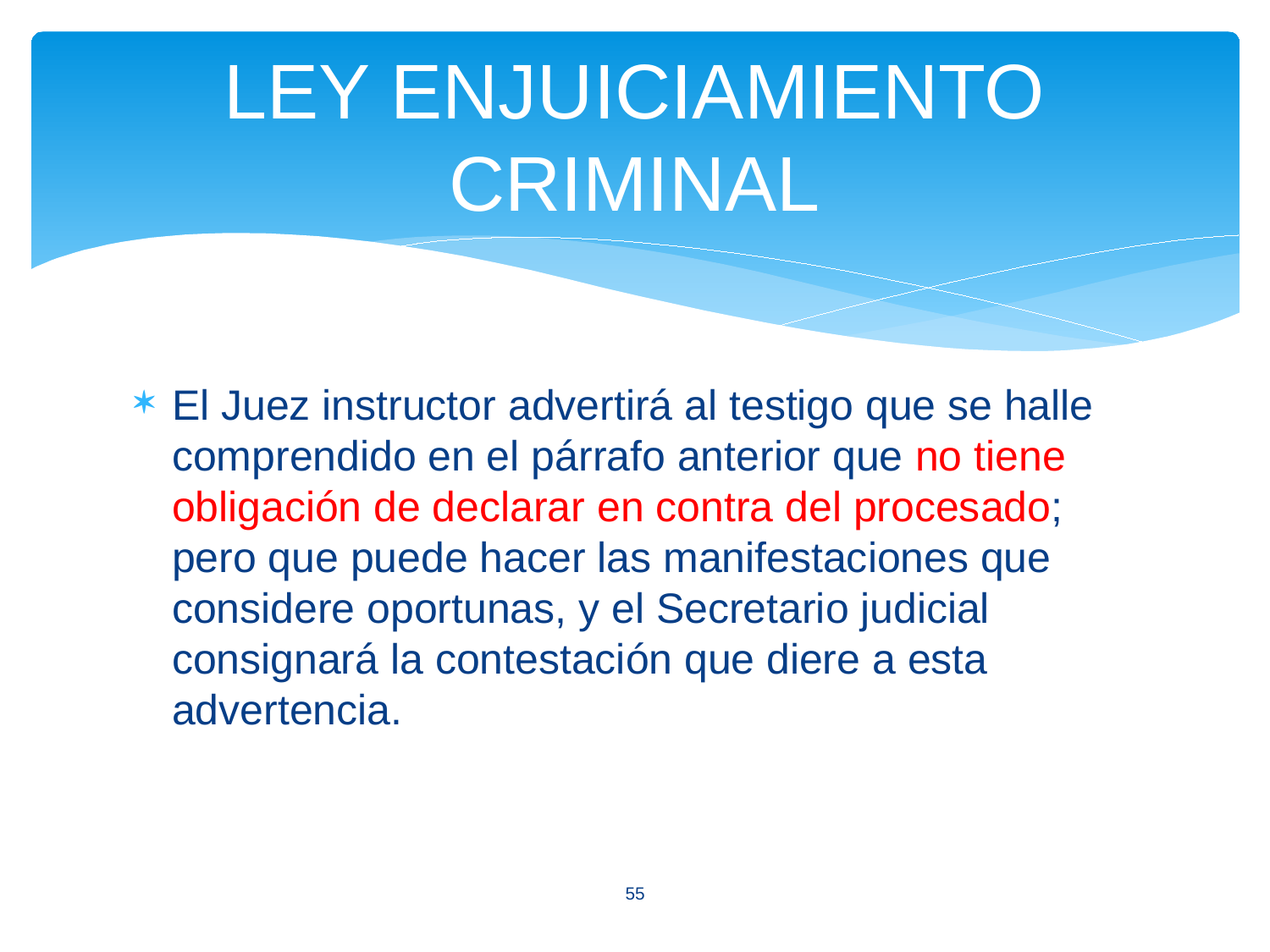

# LEY ENJUICIAMIENTO CRIMINAL
El Juez instructor advertirá al testigo que se halle comprendido en el párrafo anterior que no tiene obligación de declarar en contra del procesado; pero que puede hacer las manifestaciones que considere oportunas, y el Secretario judicial consignará la contestación que diere a esta advertencia.
55